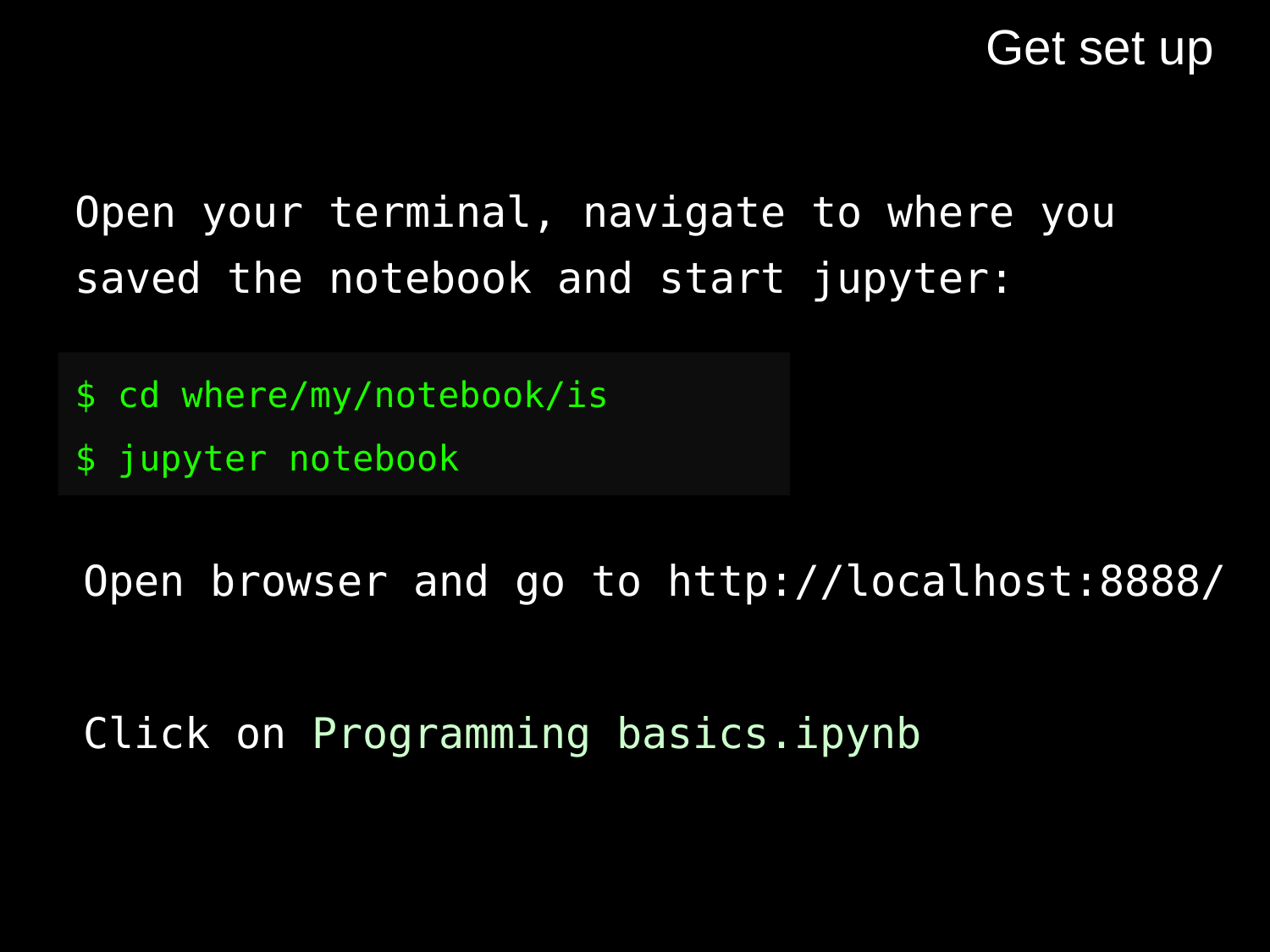

Get set up
Open your terminal, navigate to where you saved the notebook and start jupyter:

$ cd where/my/notebook/is
$ jupyter notebook

Open browser and go to http://localhost:8888/

Click on Programming basics.ipynb